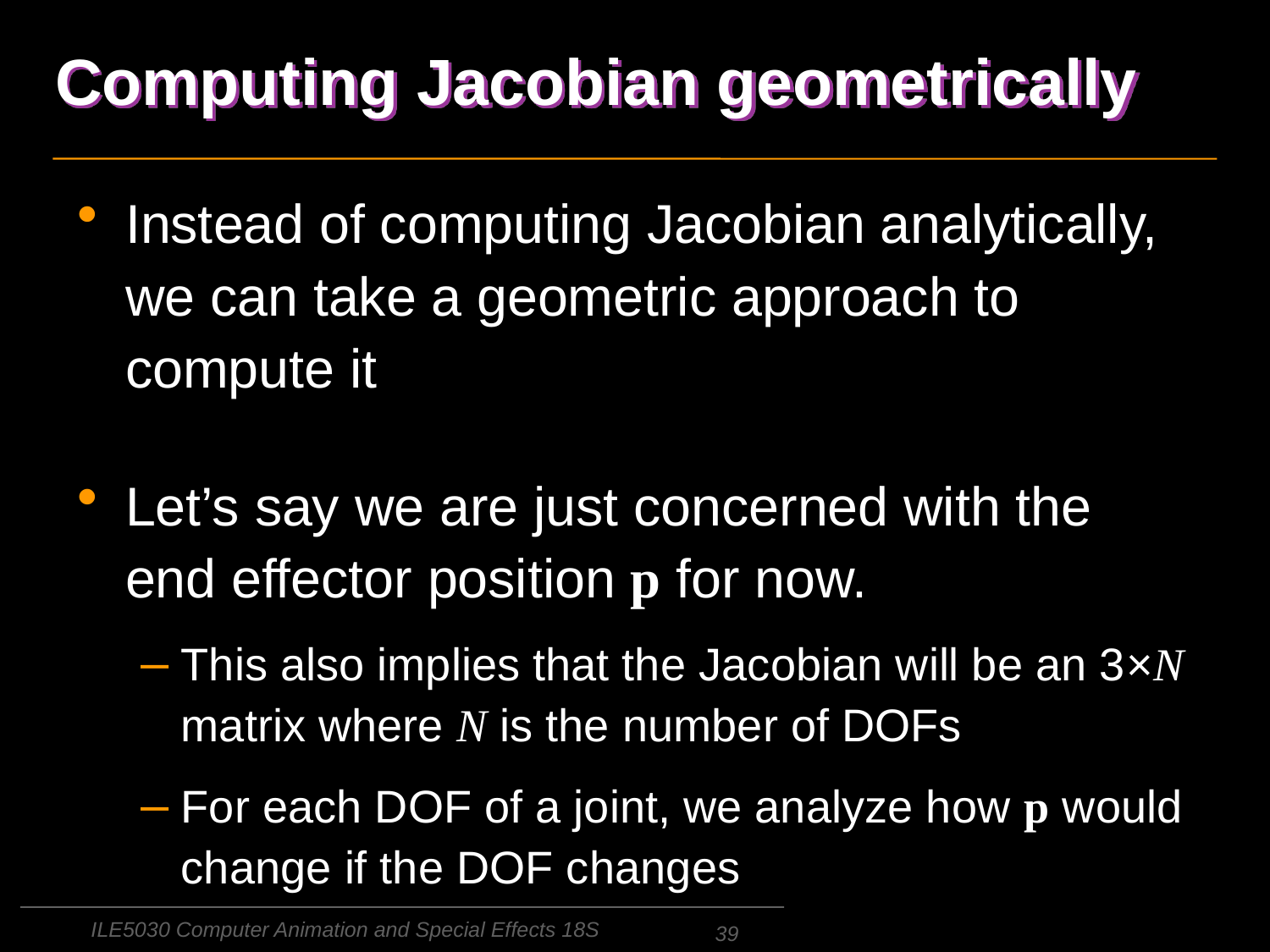

# Computing Jacobian geometrically
Instead of computing Jacobian analytically, we can take a geometric approach to compute it

Let’s say we are just concerned with the end effector position p for now.
This also implies that the Jacobian will be an 3×N matrix where N is the number of DOFs
For each DOF of a joint, we analyze how p would change if the DOF changes
ILE5030 Computer Animation and Special Effects 18S
39